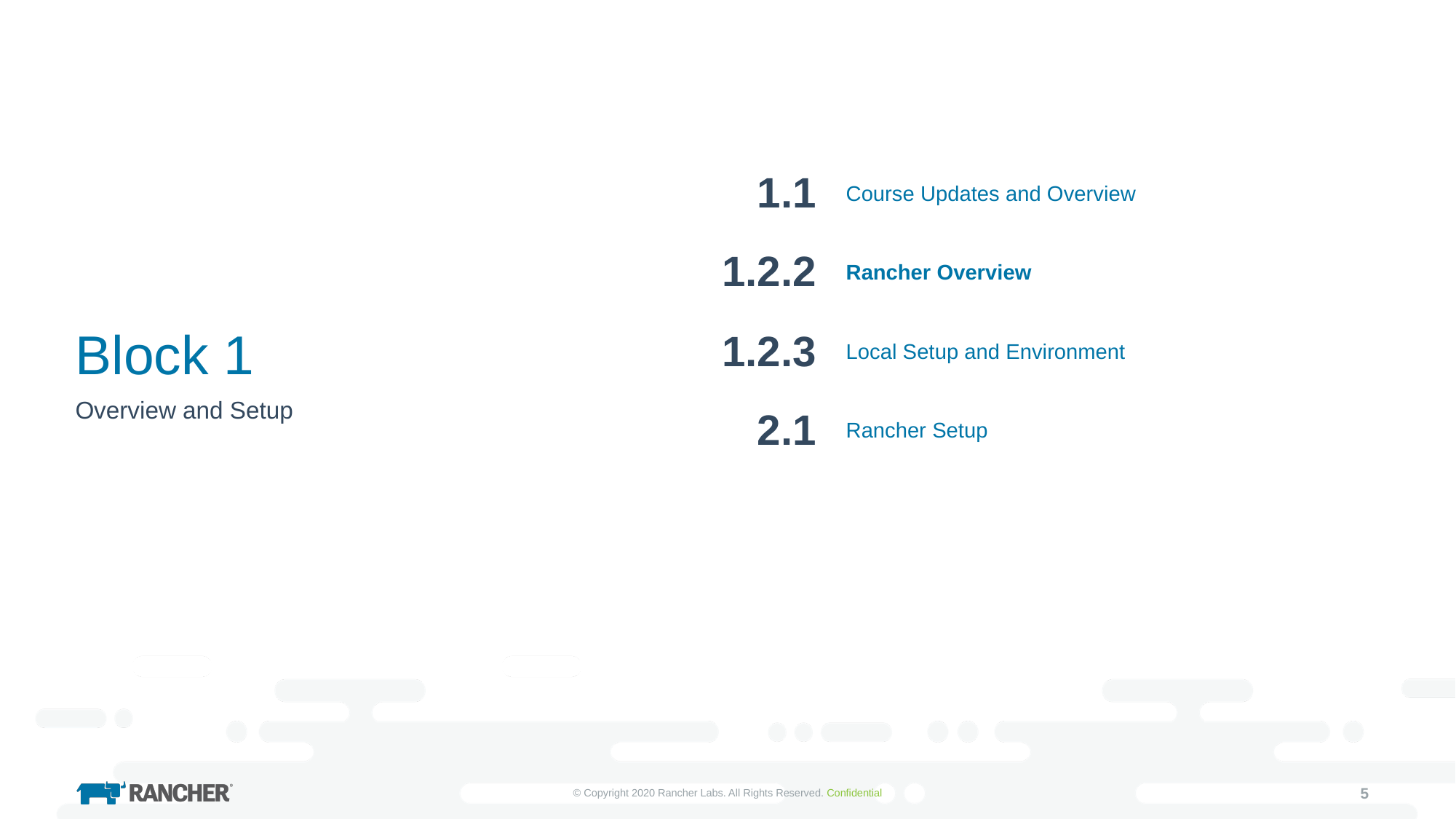

1.1
Course Updates and Overview

1.2.2
Rancher Overview

# Block 1
1.2.3
Local Setup and Environment

Overview and Setup
2.1
Rancher Setup